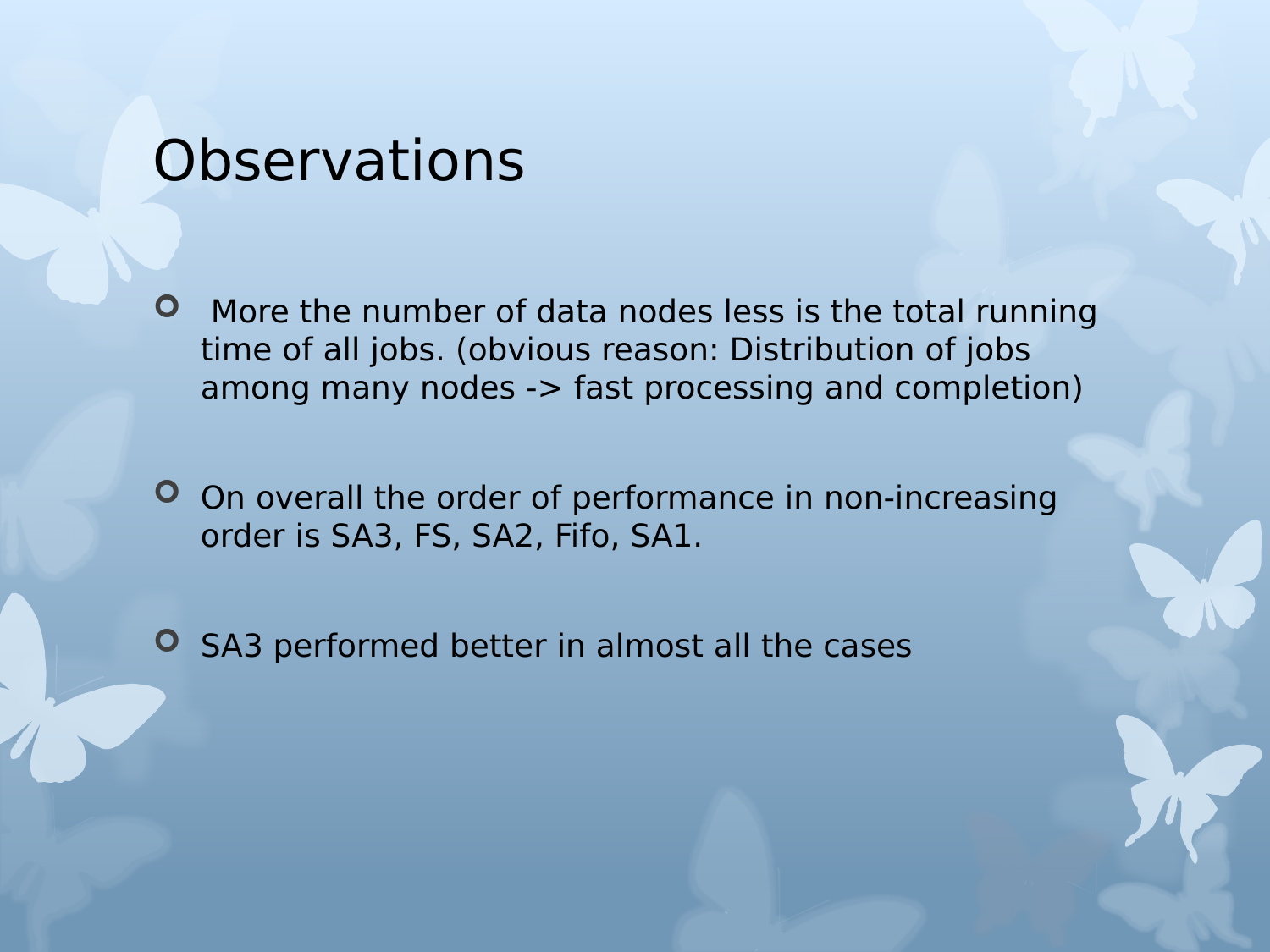

# Observations
 More the number of data nodes less is the total running time of all jobs. (obvious reason: Distribution of jobs among many nodes -> fast processing and completion)

On overall the order of performance in non-increasing order is SA3, FS, SA2, Fifo, SA1.

SA3 performed better in almost all the cases